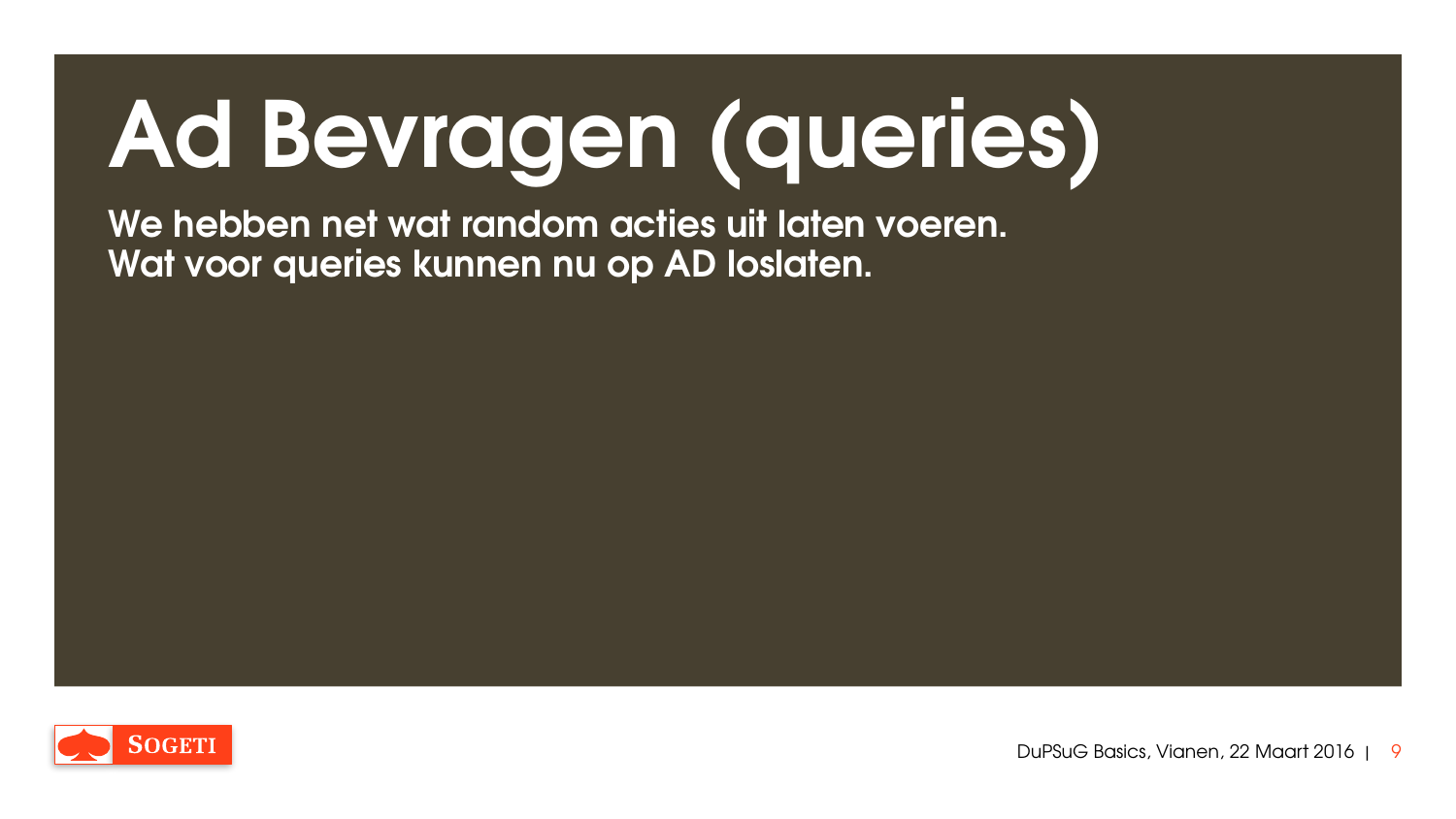

# Ad Bevragen (queries)
We hebben net wat random acties uit laten voeren.
Wat voor queries kunnen nu op AD loslaten.
DuPSuG Basics, Vianen, 22 Maart 2016
9